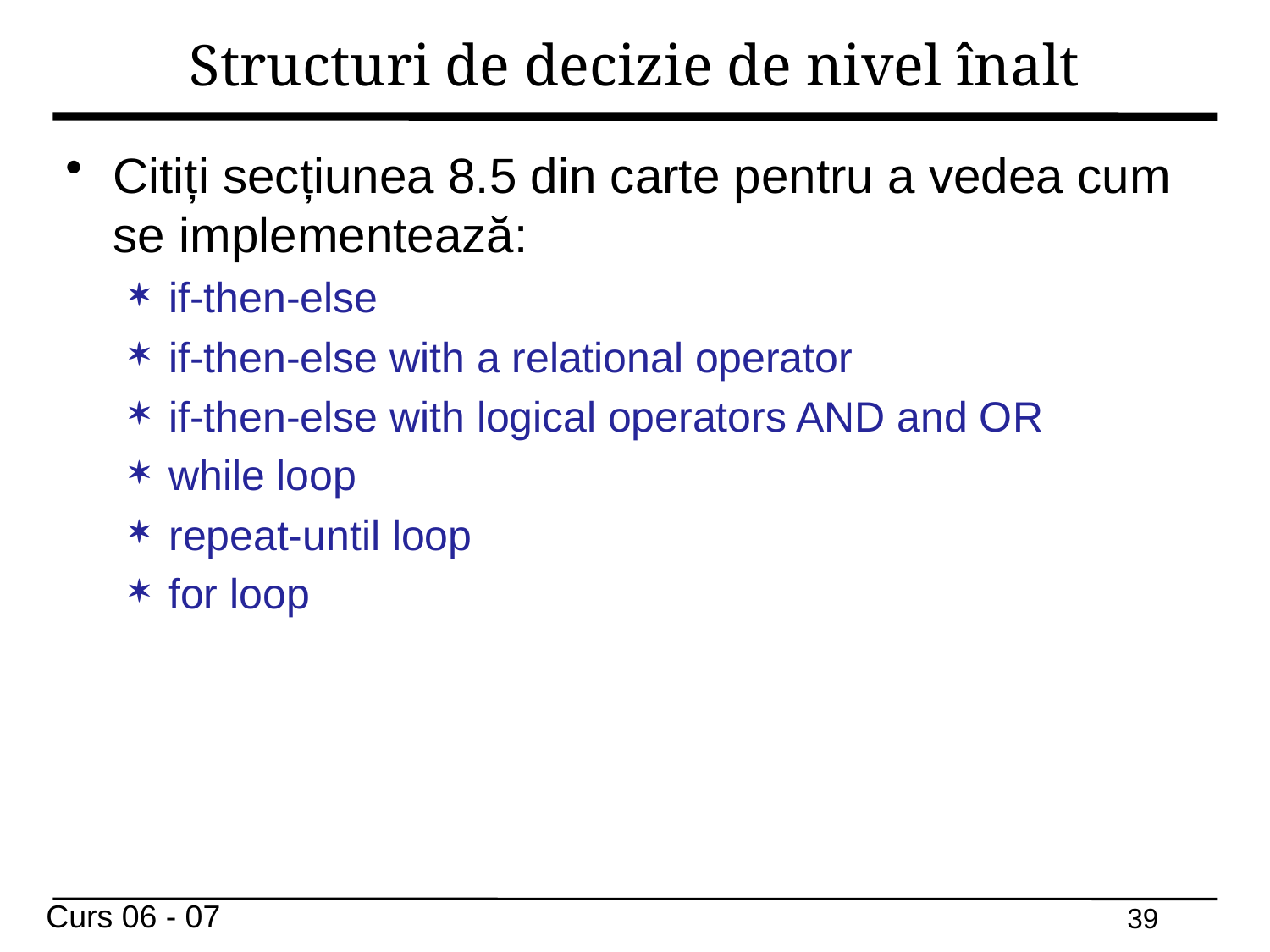

# Structuri de decizie de nivel înalt
Citiți secțiunea 8.5 din carte pentru a vedea cum se implementează:
if-then-else
if-then-else with a relational operator
if-then-else with logical operators AND and OR
while loop
repeat-until loop
for loop